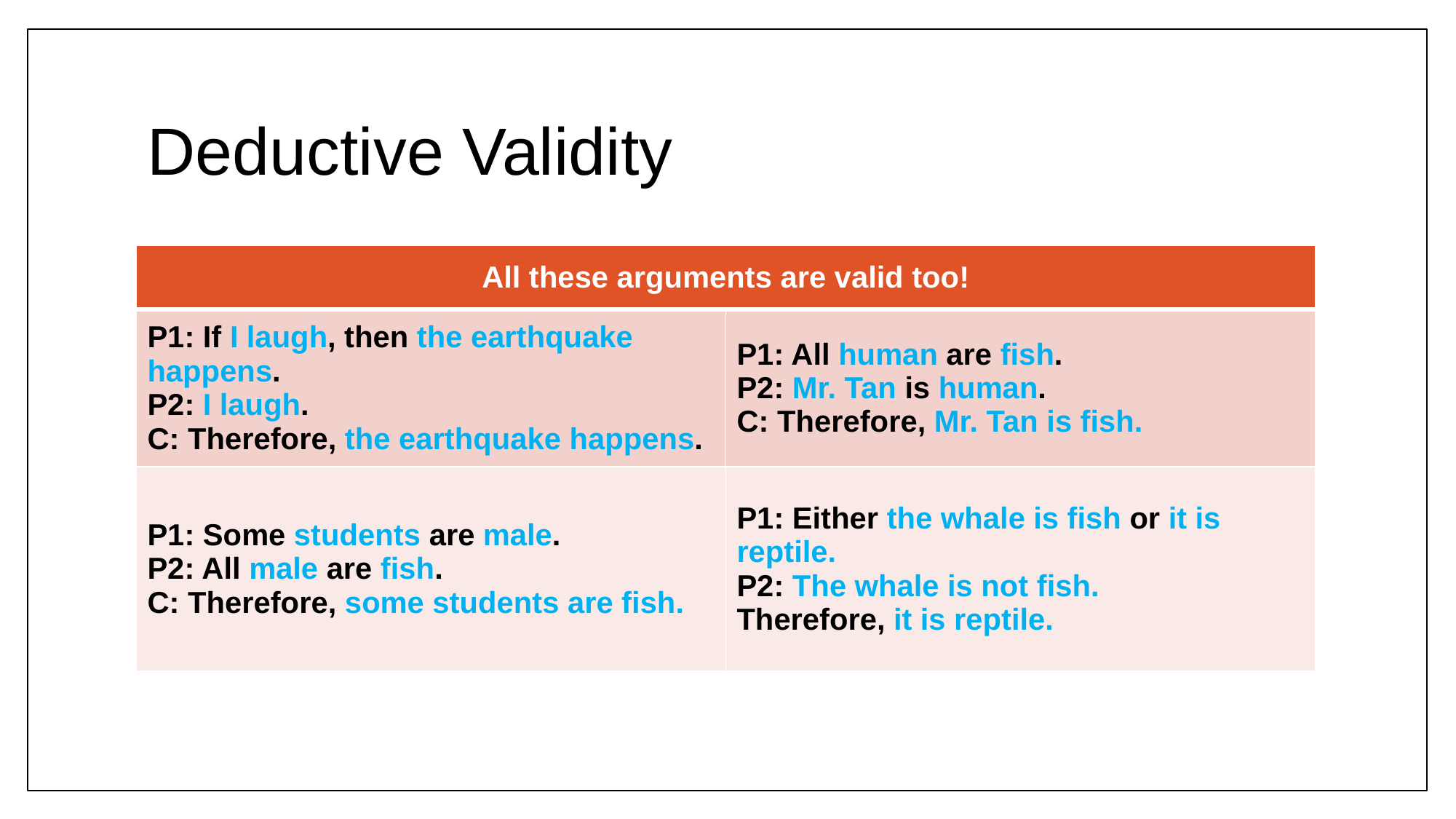

# Deductive Validity
| All these arguments are valid too! |  |
| --- | --- |
| P1: If I laugh, then the earthquake happens. P2: I laugh. C: Therefore, the earthquake happens. | P1: All human are fish. P2: Mr. Tan is human. C: Therefore, Mr. Tan is fish. |
| P1: Some students are male. P2: All male are fish. C: Therefore, some students are fish. | P1: Either the whale is fish or it is reptile. P2: The whale is not fish. Therefore, it is reptile. |